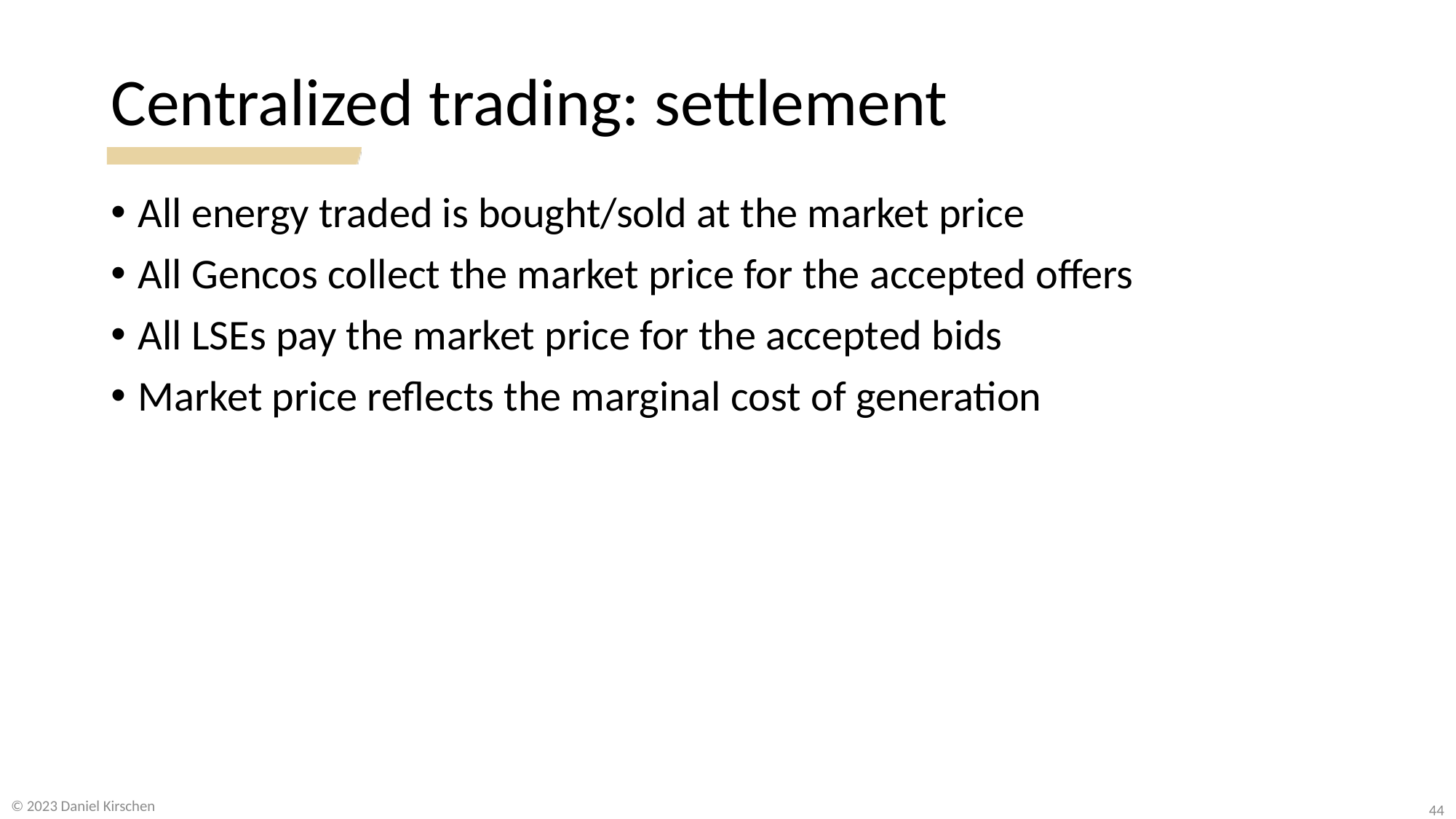

# Centralized trading: settlement
All energy traded is bought/sold at the market price
All Gencos collect the market price for the accepted offers
All LSEs pay the market price for the accepted bids
Market price reflects the marginal cost of generation
© 2023 Daniel Kirschen
44